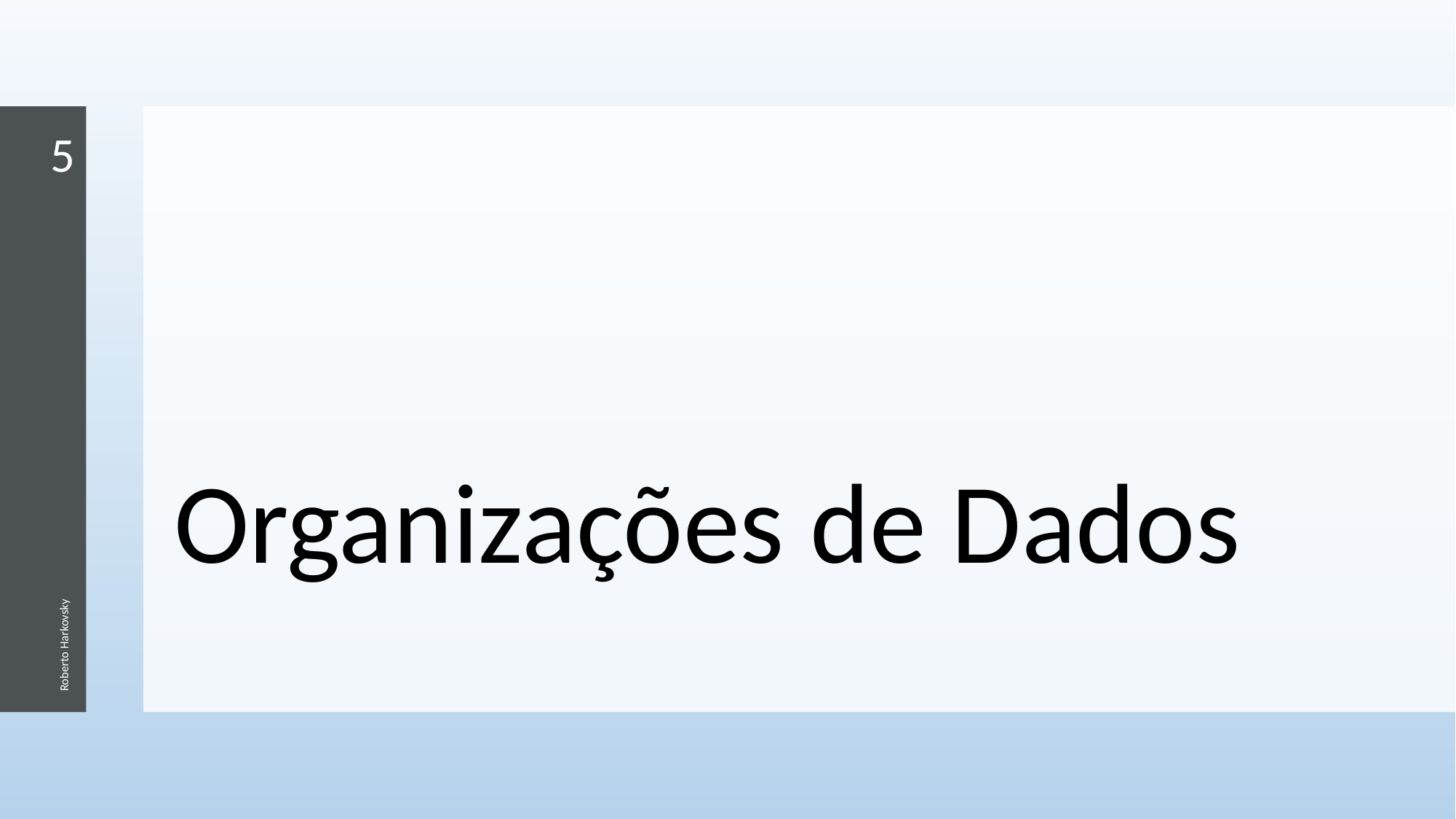

5
# Organizações de Dados
Roberto Harkovsky